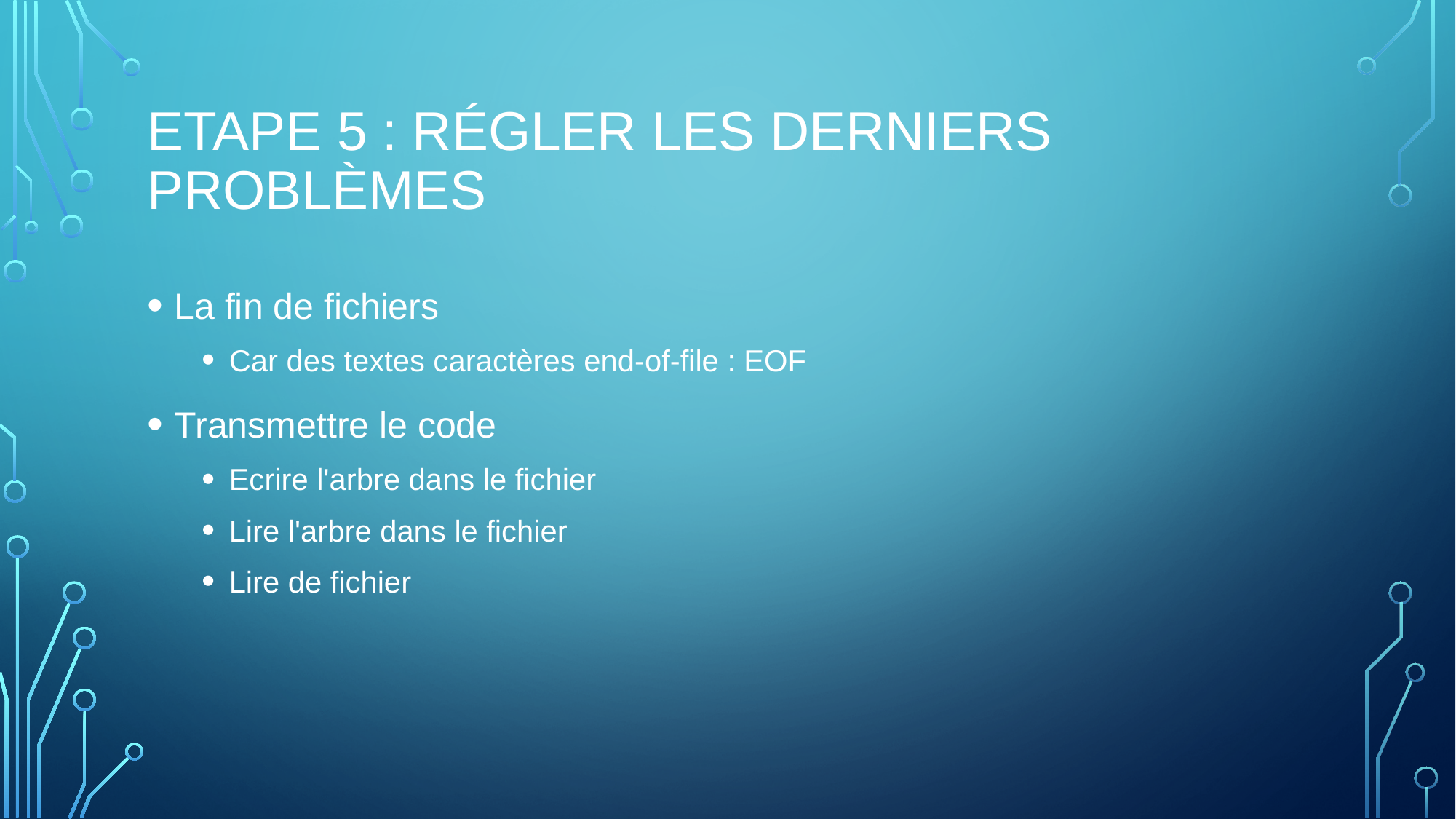

# Etape 5 : Régler Les derniers problèmes
La fin de fichiers
Car des textes caractères end-of-file : EOF
Transmettre le code
Ecrire l'arbre dans le fichier
Lire l'arbre dans le fichier
Lire de fichier